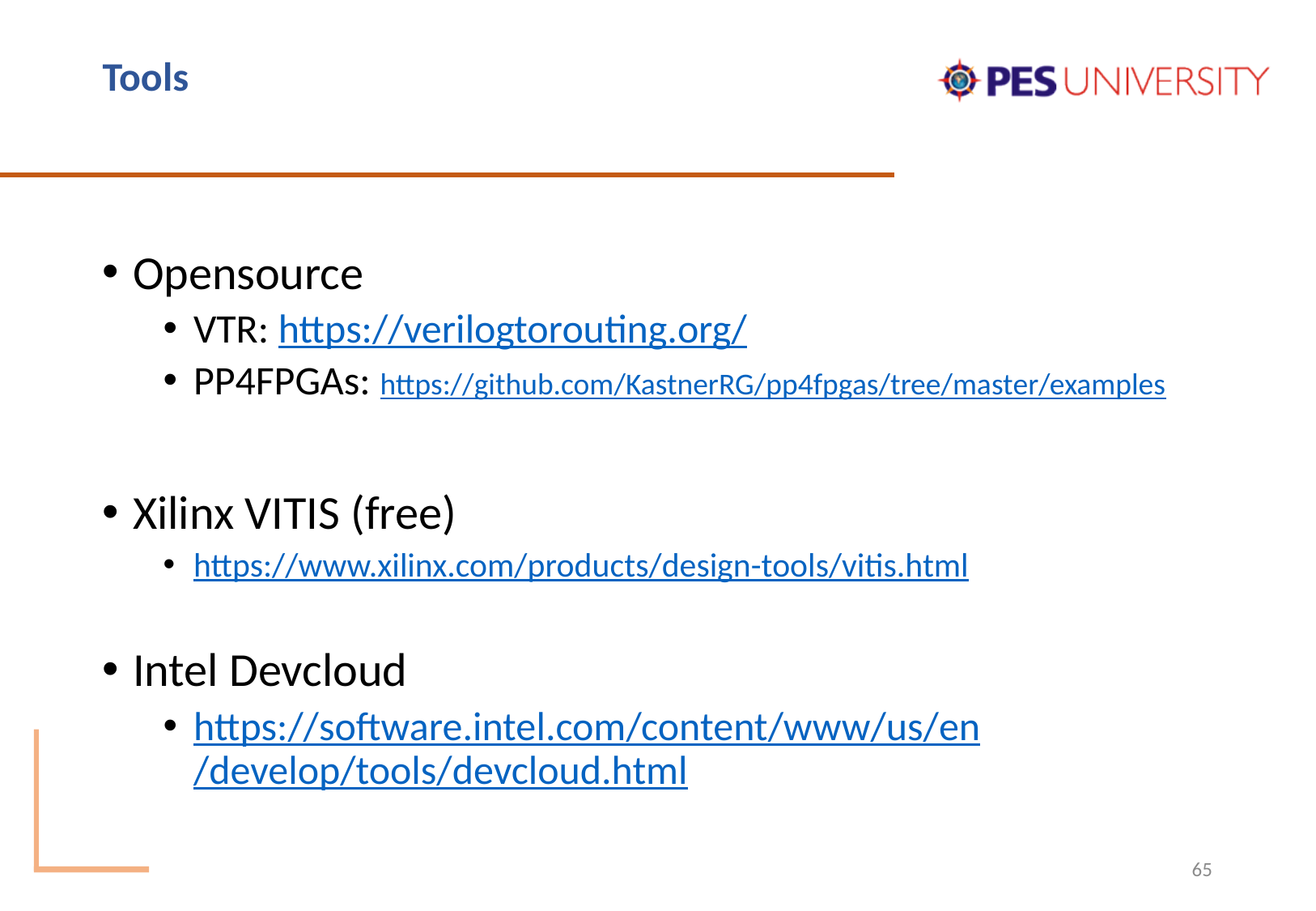

# Tools

Opensource
VTR: https://verilogtorouting.org/
PP4FPGAs: https://github.com/KastnerRG/pp4fpgas/tree/master/examples

Xilinx VITIS (free)
https://www.xilinx.com/products/design-tools/vitis.html

Intel Devcloud
https://software.intel.com/content/www/us/en/develop/tools/devcloud.html

65